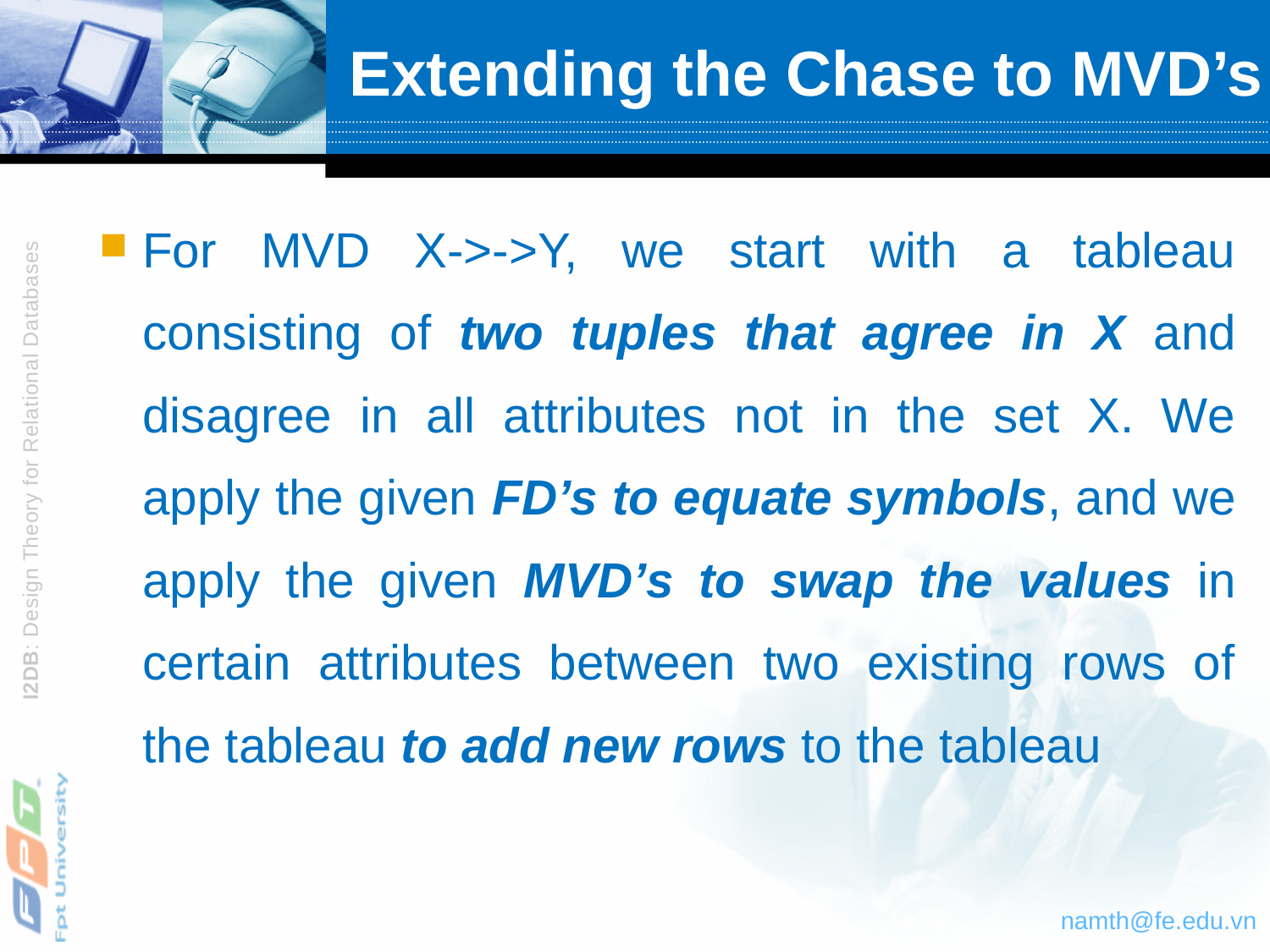

# Extending the Chase to MVD’s
For MVD X->->Y, we start with a tableau consisting of two tuples that agree in X and disagree in all attributes not in the set X. We apply the given FD’s to equate symbols, and we apply the given MVD’s to swap the values in certain attributes between two existing rows of the tableau to add new rows to the tableau